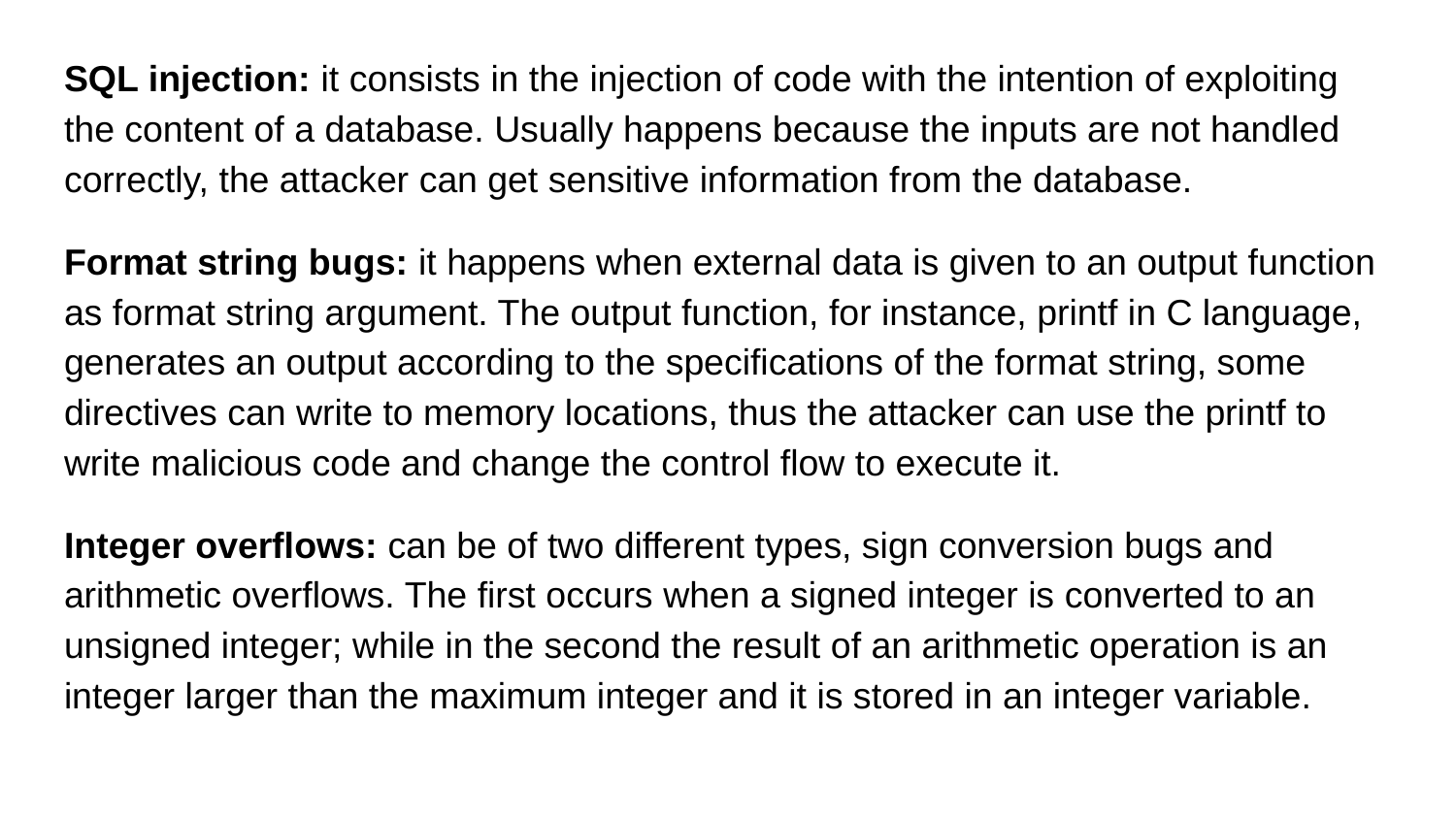

SQL injection: it consists in the injection of code with the intention of exploiting the content of a database. Usually happens because the inputs are not handled correctly, the attacker can get sensitive information from the database.
Format string bugs: it happens when external data is given to an output function as format string argument. The output function, for instance, printf in C language, generates an output according to the specifications of the format string, some directives can write to memory locations, thus the attacker can use the printf to write malicious code and change the control flow to execute it.
Integer overflows: can be of two different types, sign conversion bugs and arithmetic overflows. The first occurs when a signed integer is converted to an unsigned integer; while in the second the result of an arithmetic operation is an integer larger than the maximum integer and it is stored in an integer variable.